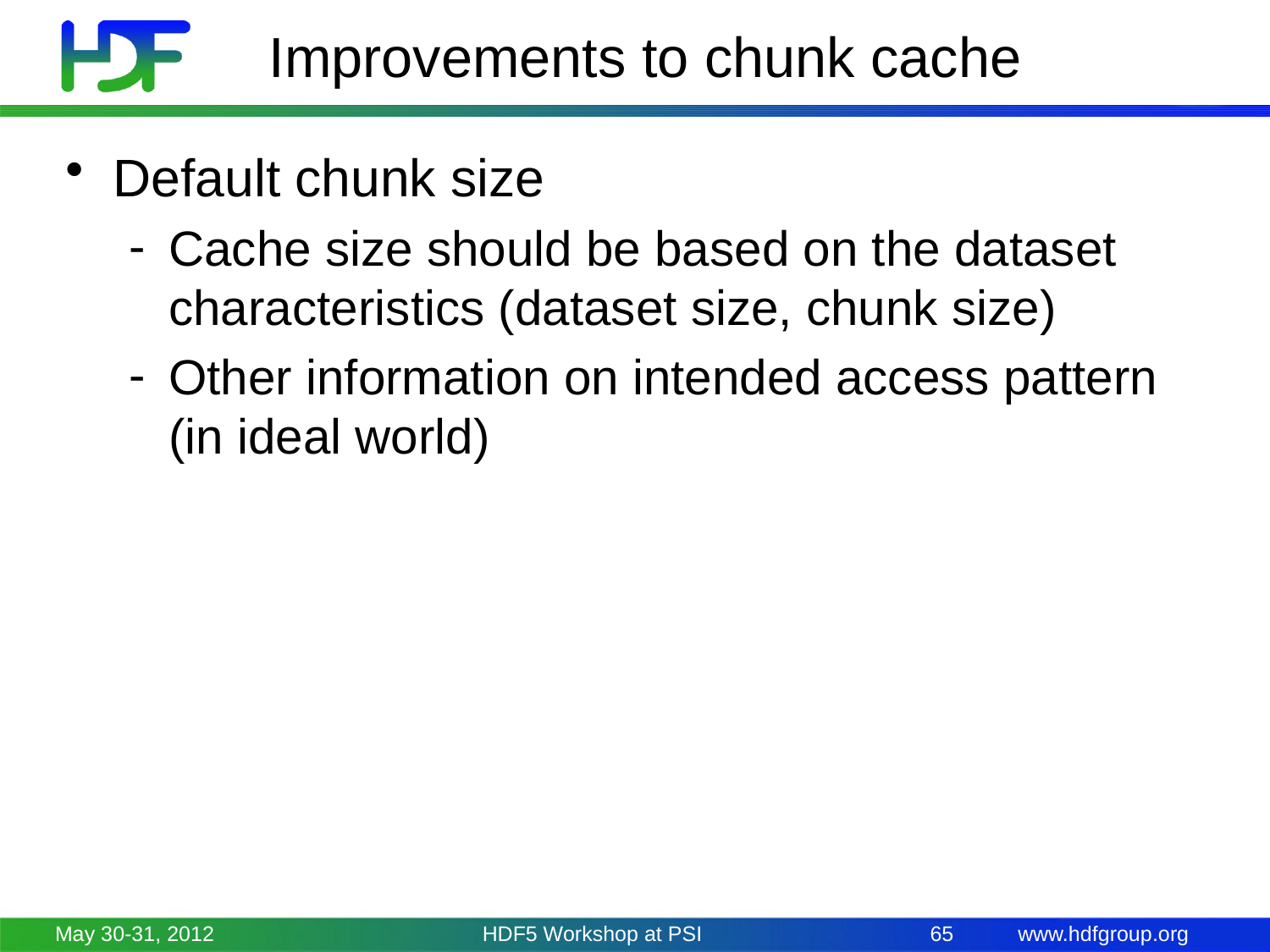

# Improvements to chunk cache
Default chunk size
Cache size should be based on the dataset characteristics (dataset size, chunk size)
Other information on intended access pattern (in ideal world)

May 30-31, 2012
HDF5 Workshop at PSI
65